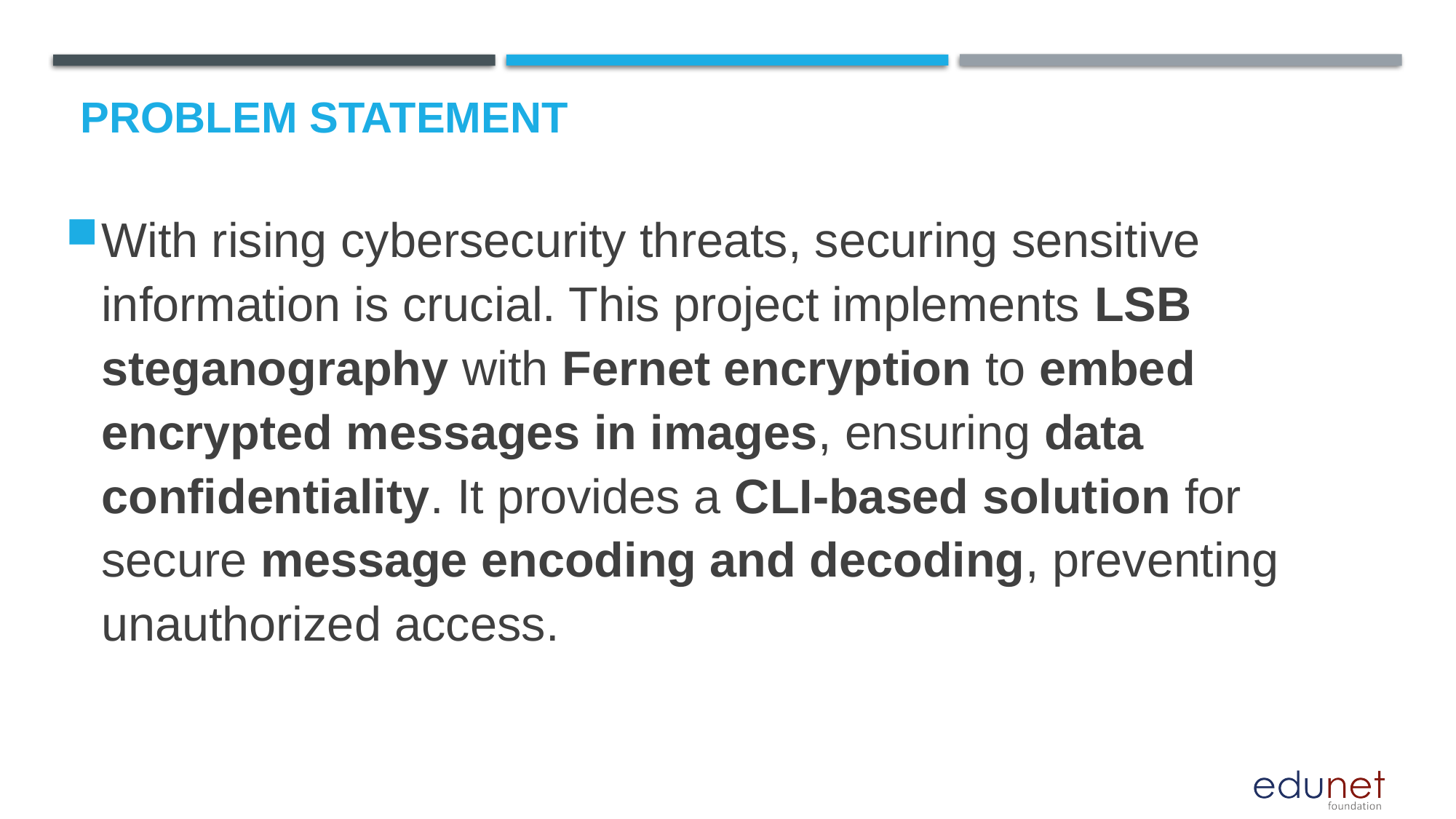

# Problem Statement
With rising cybersecurity threats, securing sensitive information is crucial. This project implements LSB steganography with Fernet encryption to embed encrypted messages in images, ensuring data confidentiality. It provides a CLI-based solution for secure message encoding and decoding, preventing unauthorized access.